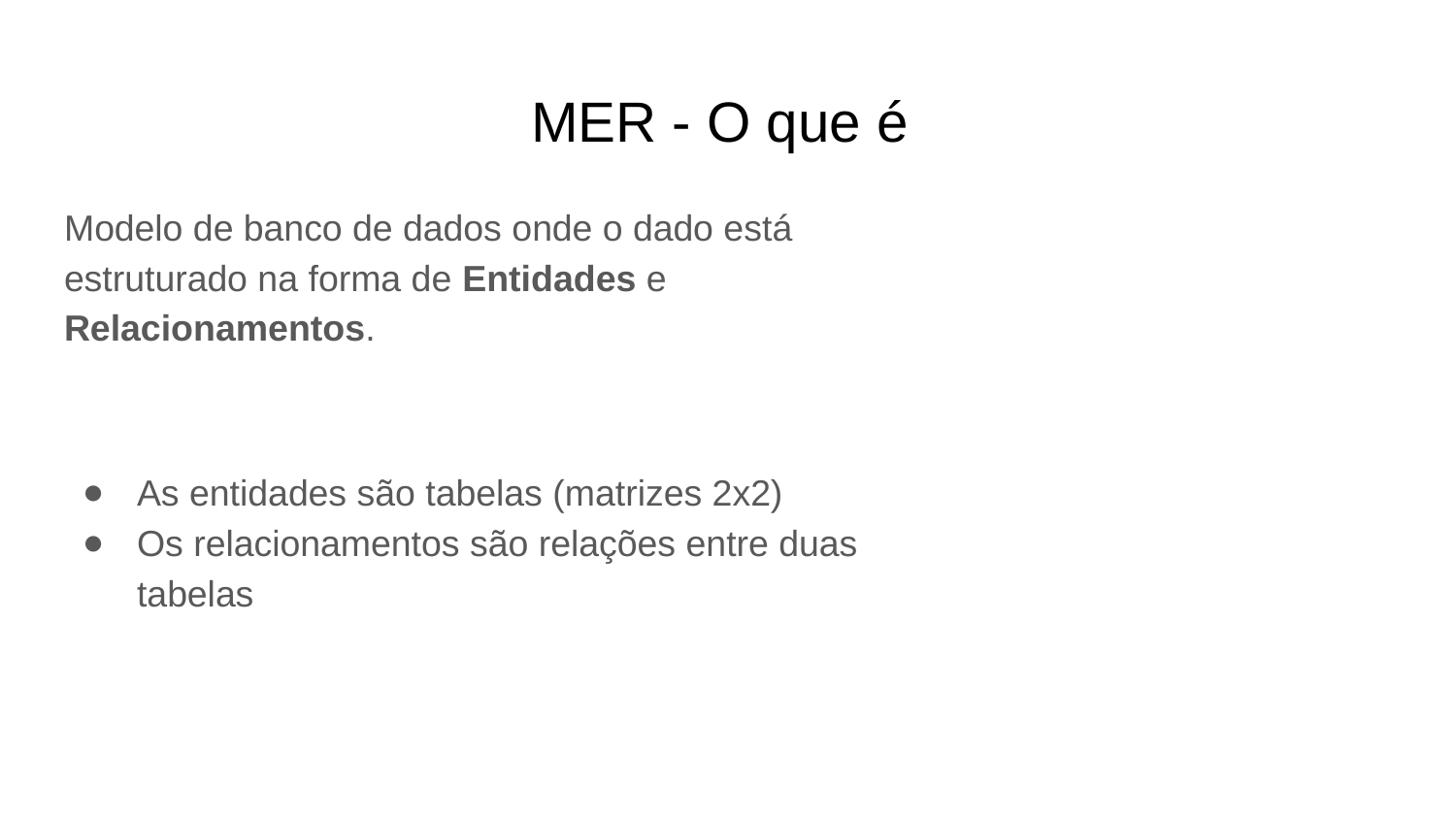

# MER - O que é
Modelo de banco de dados onde o dado está estruturado na forma de Entidades e Relacionamentos.

As entidades são tabelas (matrizes 2x2)
Os relacionamentos são relações entre duas tabelas